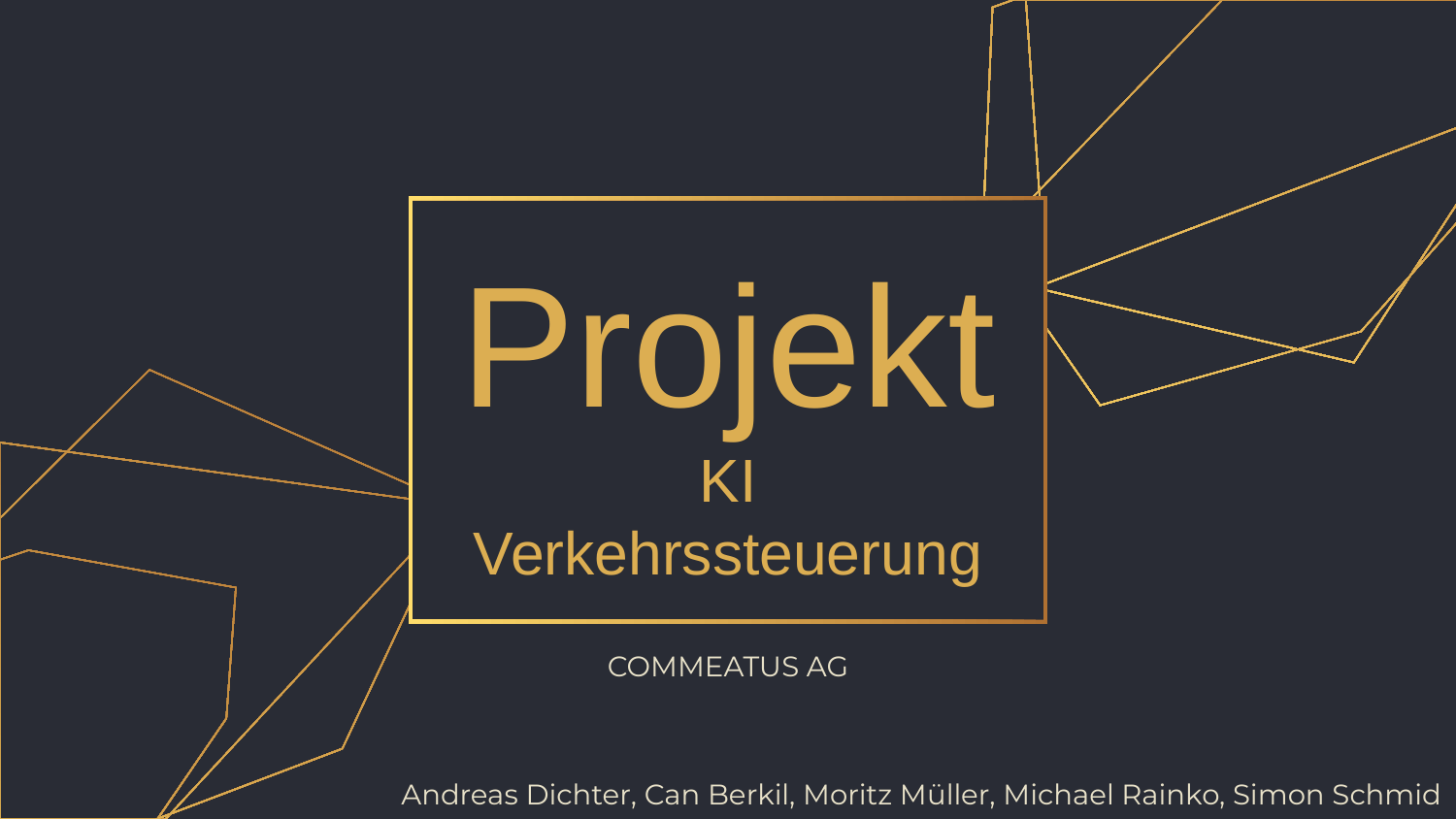

# Projekt KI Verkehrssteuerung
COMMEATUS AG
Andreas Dichter, Can Berkil, Moritz Müller, Michael Rainko, Simon Schmid